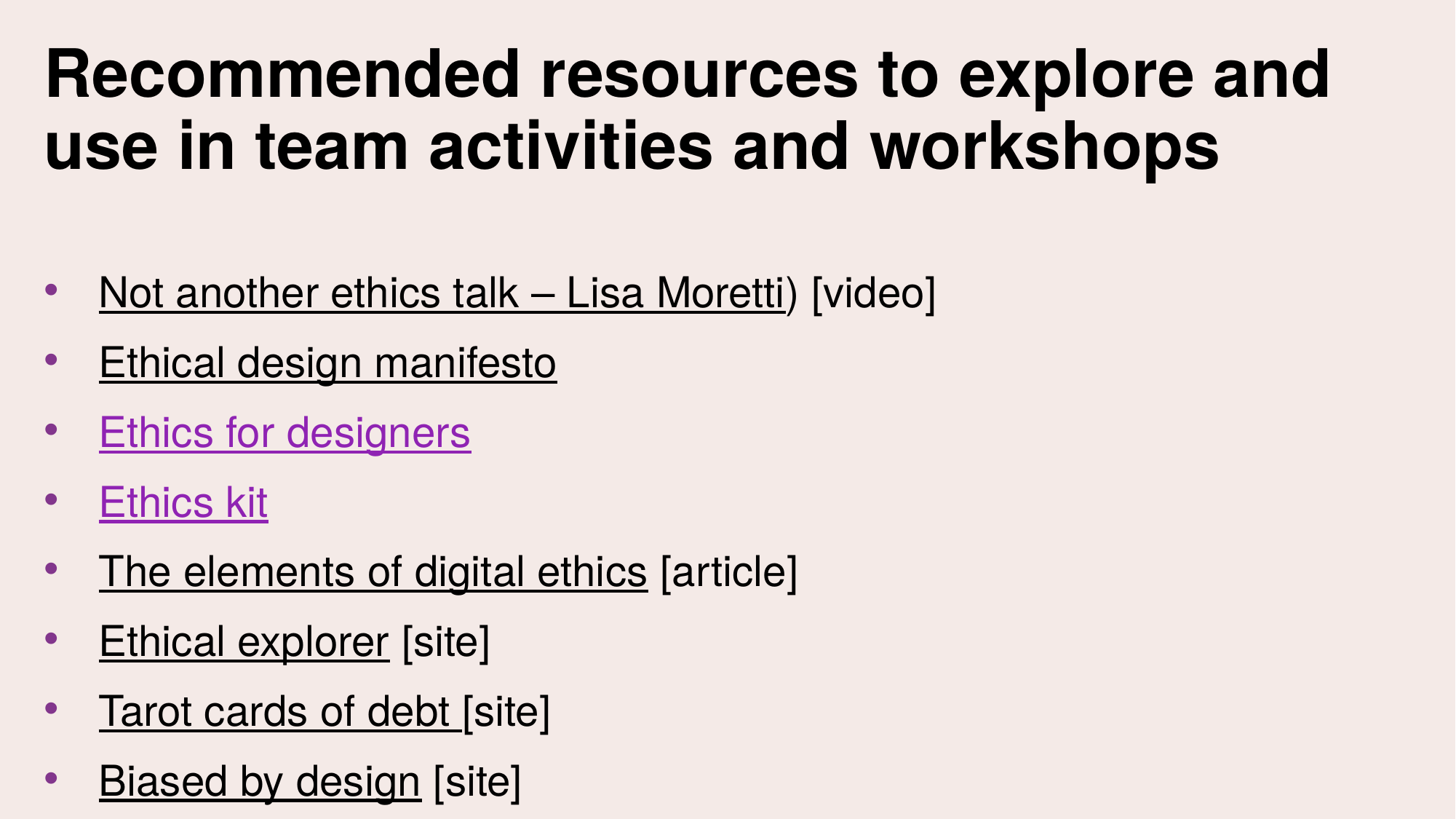

# Recommended resources to explore and use in team activities and workshops

Not another ethics talk – Lisa Moretti) [video]
Ethical design manifesto
Ethics for designers
Ethics kit
The elements of digital ethics [article]
Ethical explorer [site]
Tarot cards of debt [site]
Biased by design [site]

11